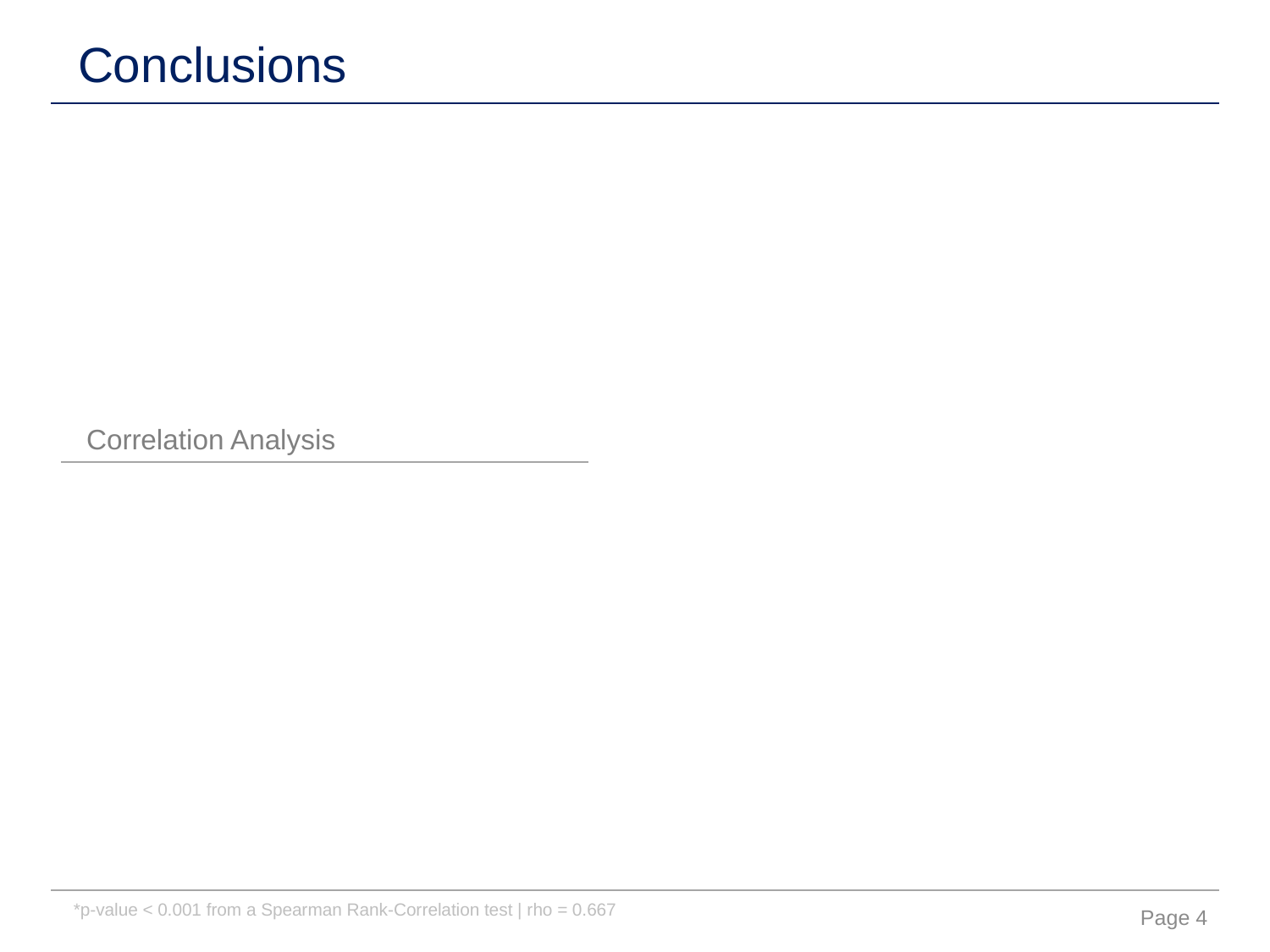

Conclusions
Correlation Analysis

*p-value < 0.001 from a Spearman Rank-Correlation test | rho = 0.667
Page 4